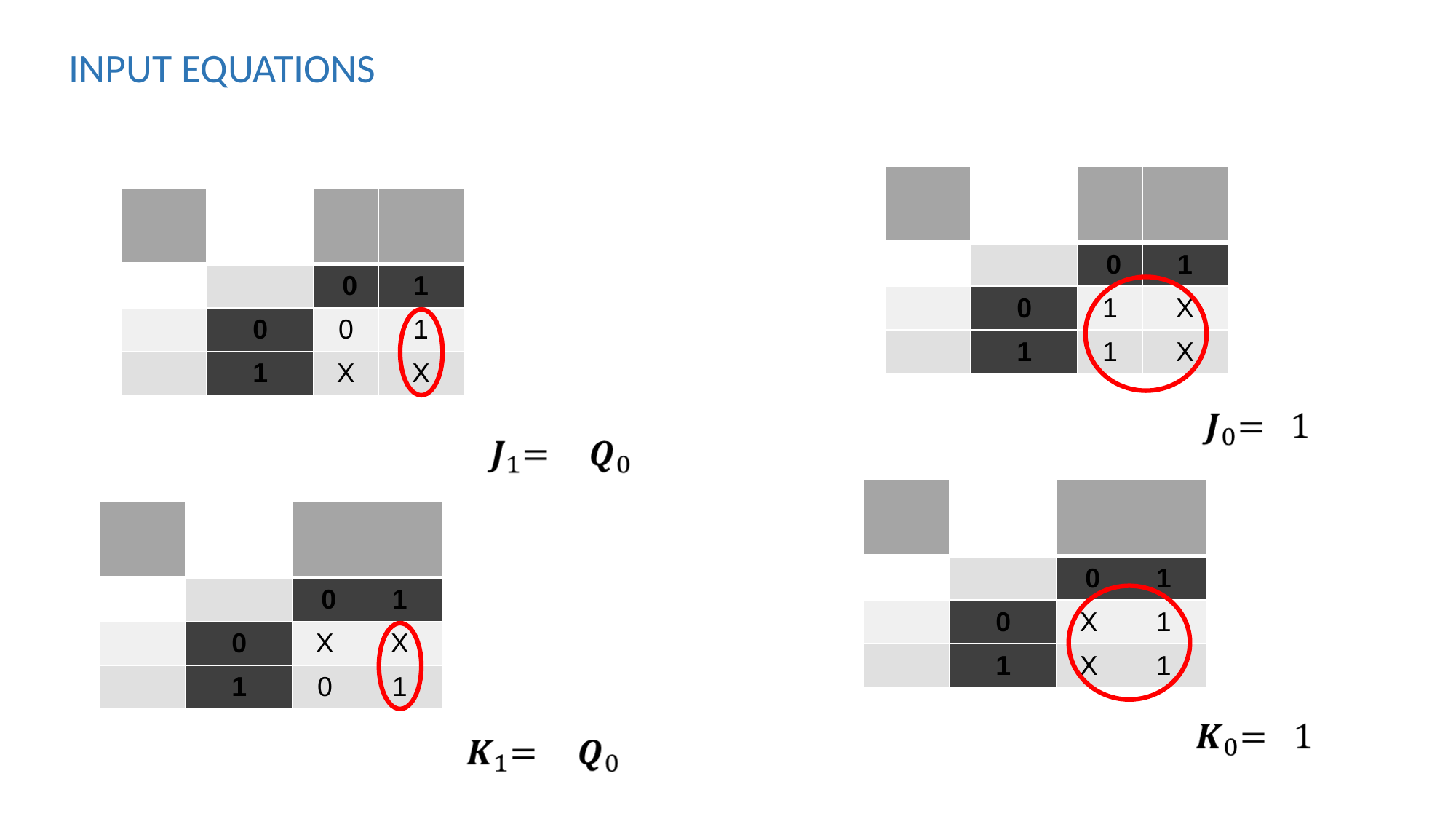

# INPUT EQUATIONS
|  |  |  |  |
| --- | --- | --- | --- |
|  |  | 0 | 1 |
|  | 0 | 1 | X |
|  | 1 | 1 | X |
|  |  |  |  |
| --- | --- | --- | --- |
|  |  | 0 | 1 |
|  | 0 | 0 | 1 |
|  | 1 | X | X |

|  |  |  |  |
| --- | --- | --- | --- |
|  |  | 0 | 1 |
|  | 0 | X | 1 |
|  | 1 | X | 1 |
|  |  |  |  |
| --- | --- | --- | --- |
|  |  | 0 | 1 |
|  | 0 | X | X |
|  | 1 | 0 | 1 |